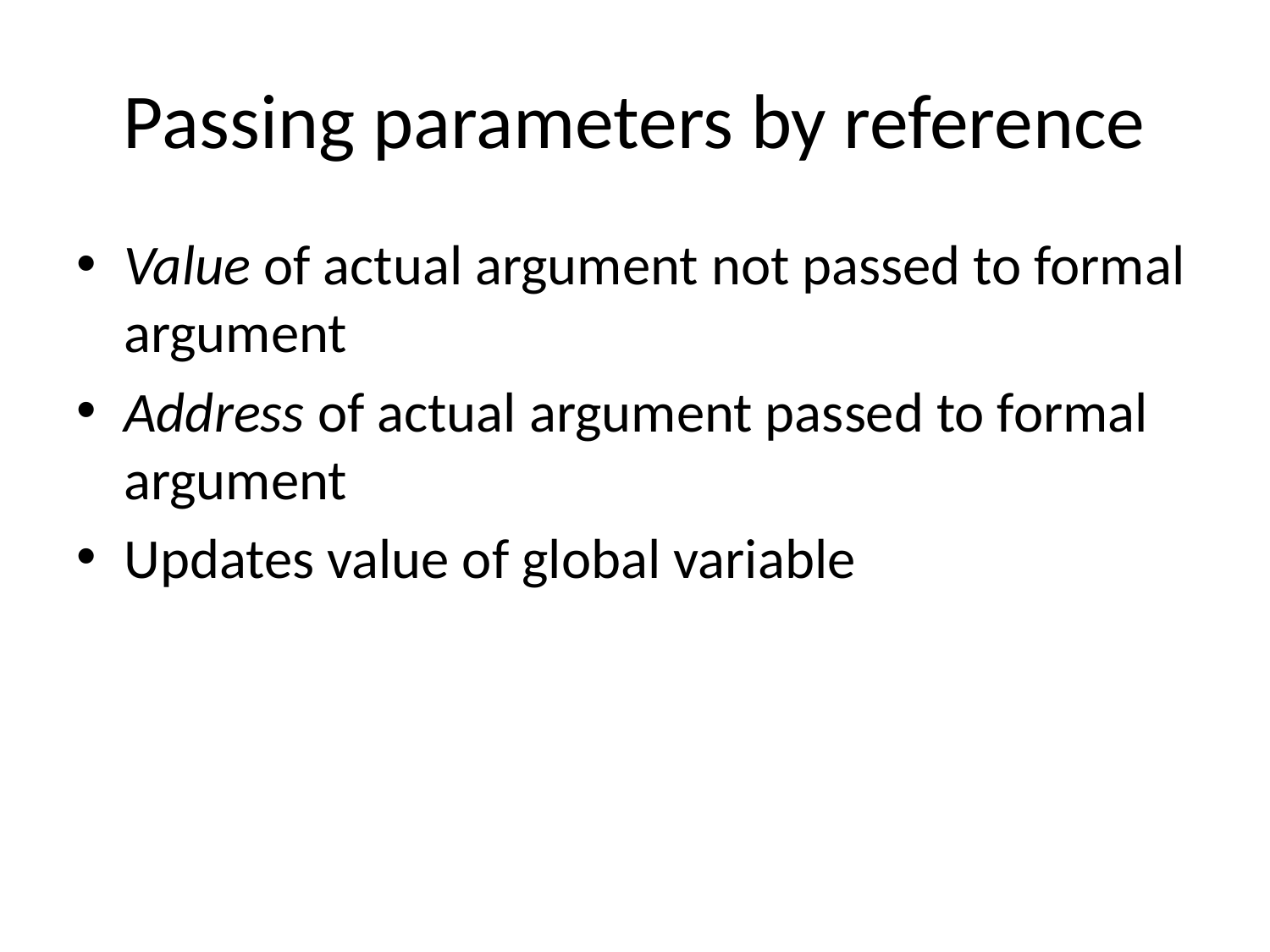

# Passing parameters by reference
Value of actual argument not passed to formal argument
Address of actual argument passed to formal argument
Updates value of global variable